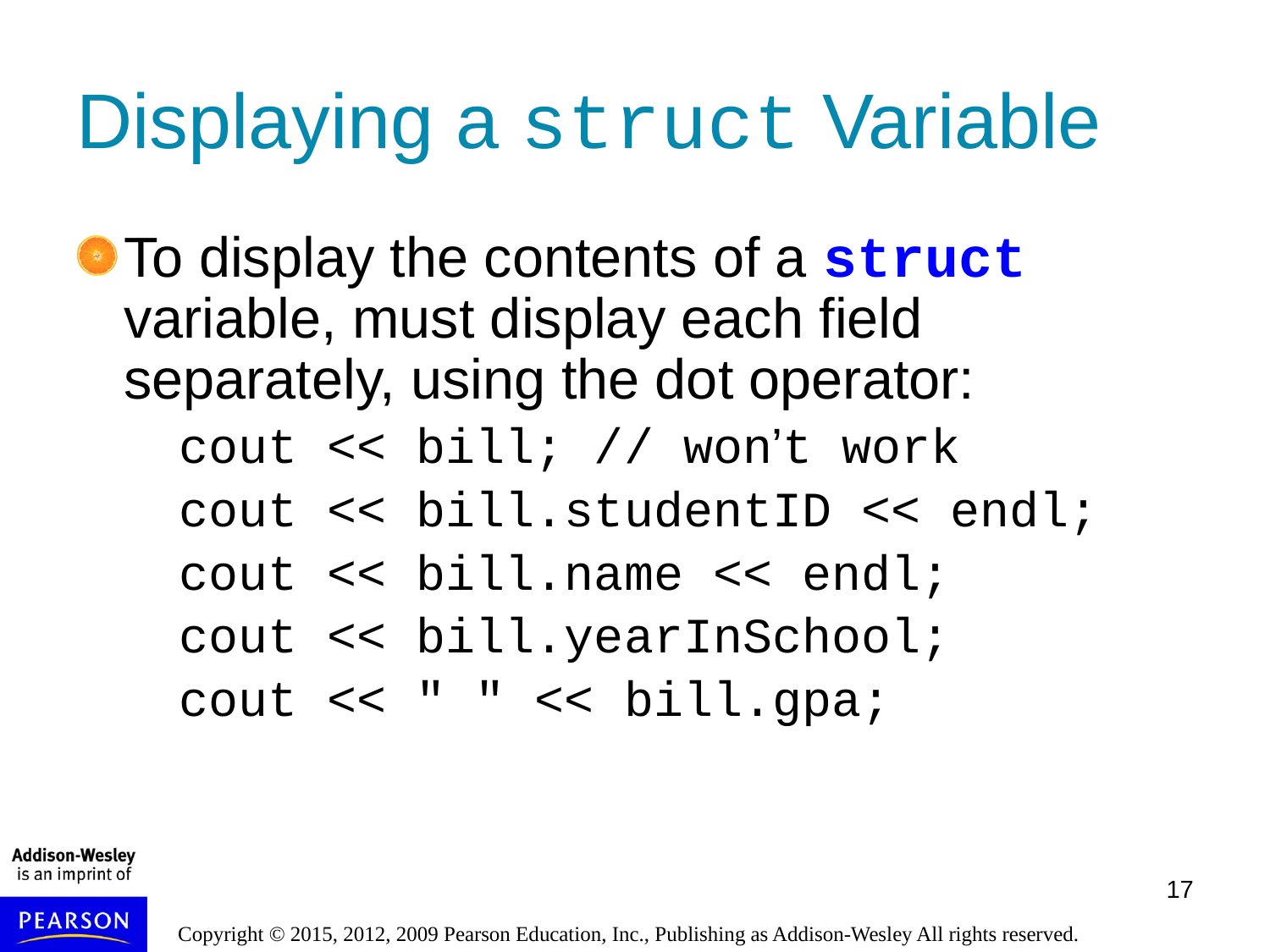

# Displaying a struct Variable
To display the contents of a struct variable, must display each field separately, using the dot operator:
	cout << bill; // won’t work
	cout << bill.studentID << endl;
	cout << bill.name << endl;
	cout << bill.yearInSchool;
	cout << " " << bill.gpa;
17